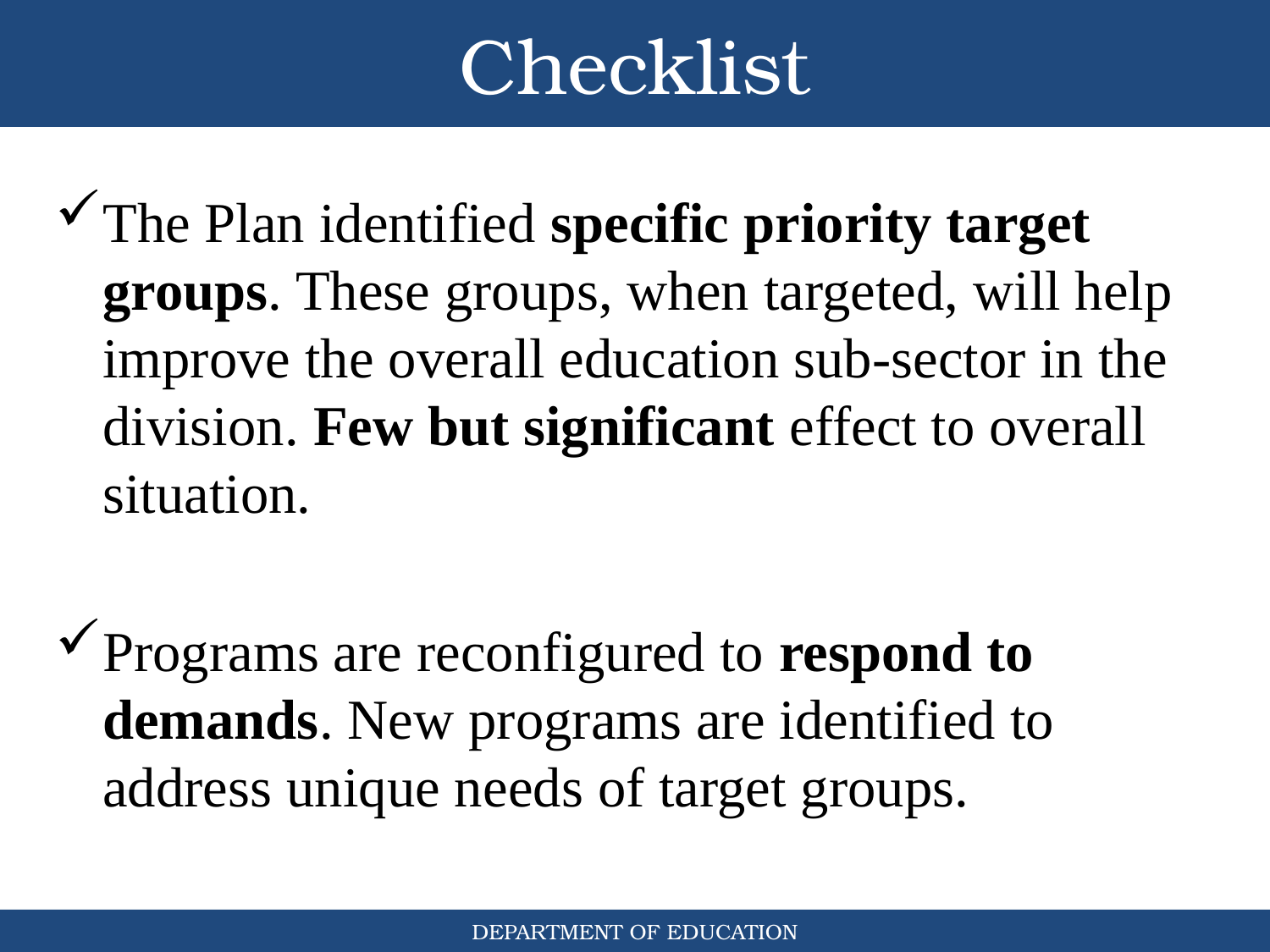

# Checklist
The Plan identified specific priority target groups. These groups, when targeted, will help improve the overall education sub-sector in the division. Few but significant effect to overall situation.

Programs are reconfigured to respond to demands. New programs are identified to address unique needs of target groups.